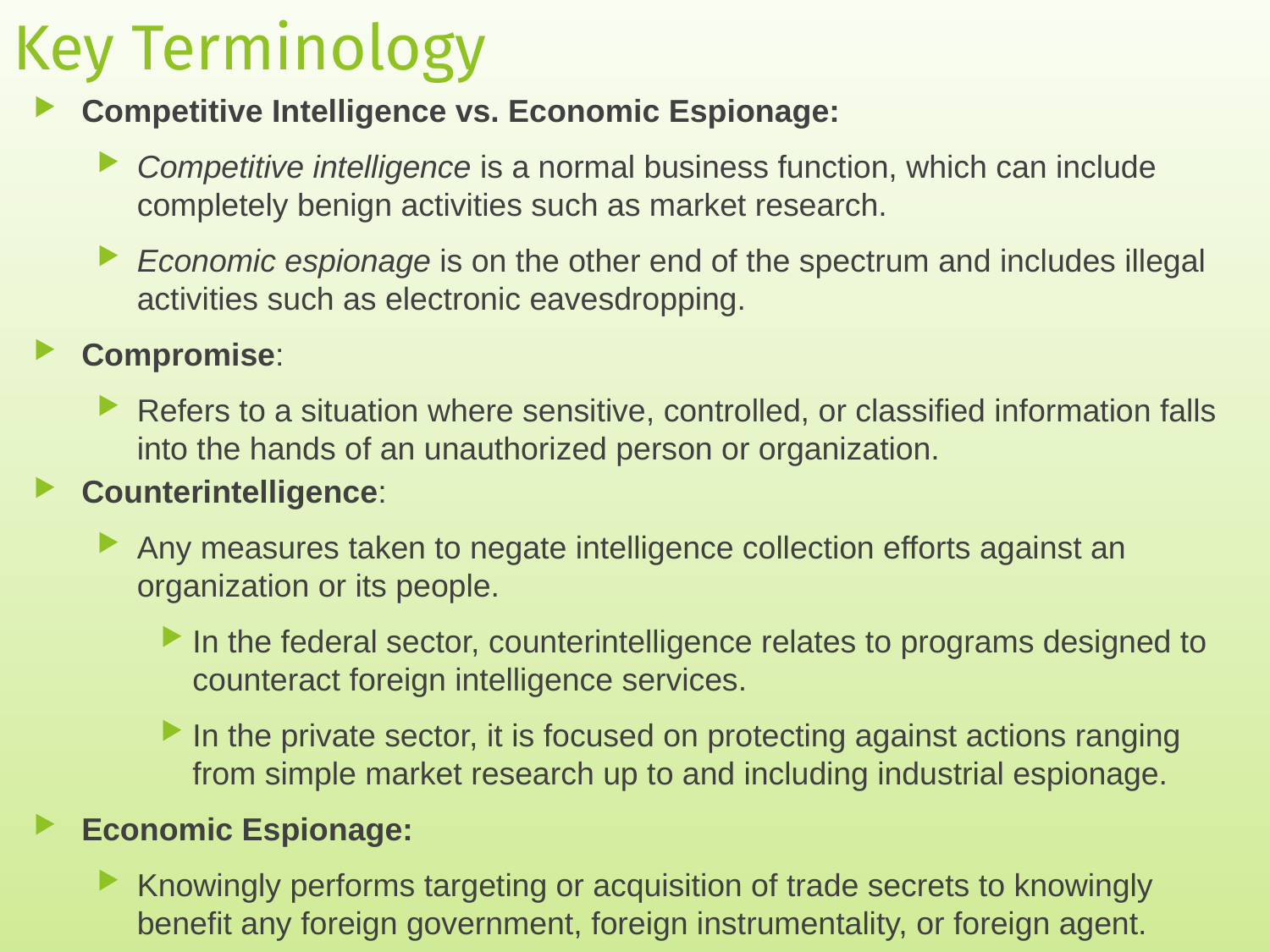

# Key Terminology
Competitive Intelligence vs. Economic Espionage:
Competitive intelligence is a normal business function, which can include completely benign activities such as market research.
Economic espionage is on the other end of the spectrum and includes illegal activities such as electronic eavesdropping.
Compromise:
Refers to a situation where sensitive, controlled, or classified information falls into the hands of an unauthorized person or organization.
Counterintelligence:
Any measures taken to negate intelligence collection efforts against an organization or its people.
In the federal sector, counterintelligence relates to programs designed to counteract foreign intelligence services.
In the private sector, it is focused on protecting against actions ranging from simple market research up to and including industrial espionage.
Economic Espionage:
Knowingly performs targeting or acquisition of trade secrets to knowingly benefit any foreign government, foreign instrumentality, or foreign agent.

4